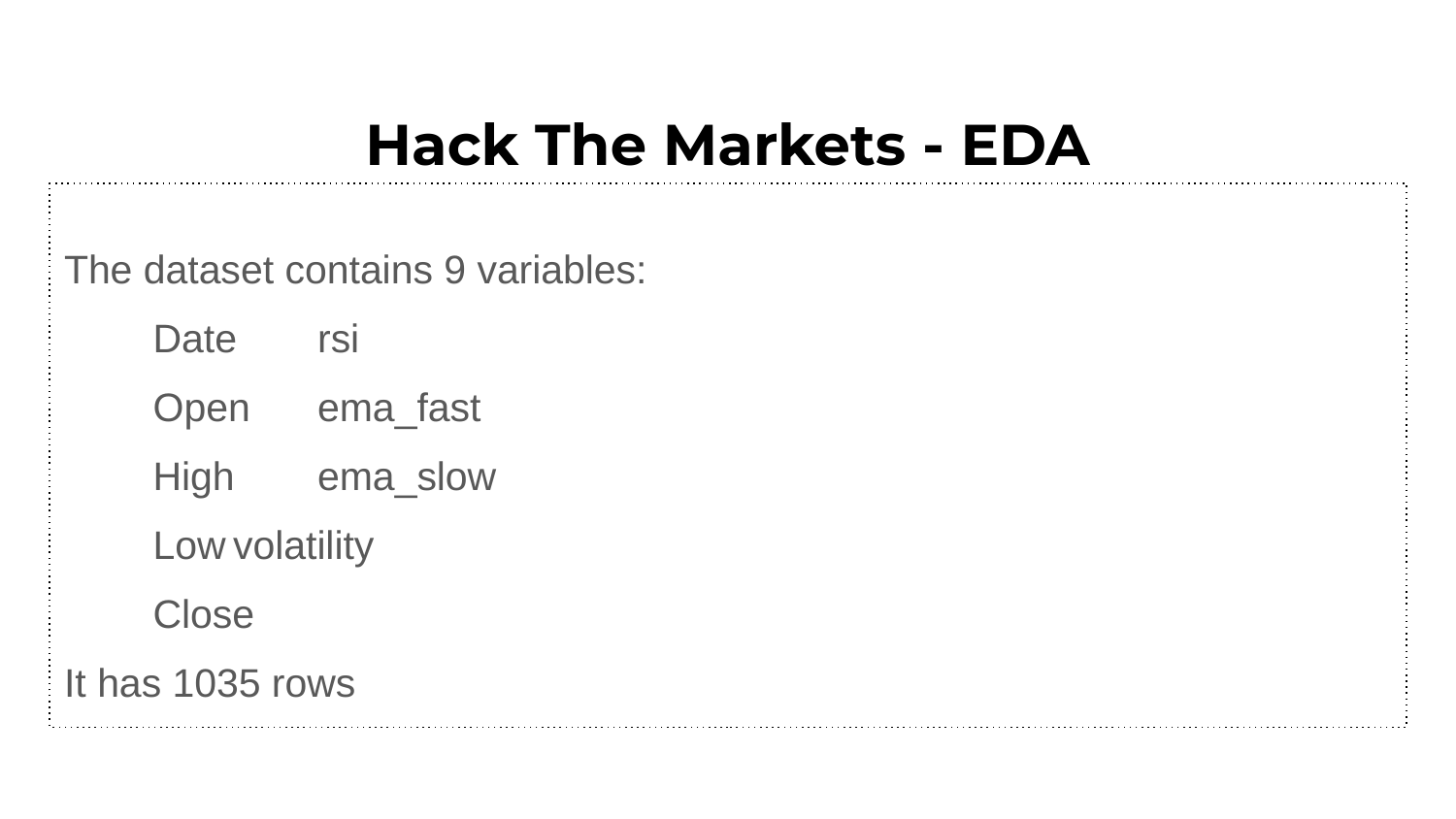

# Hack The Markets - EDA

The dataset contains 9 variables:
Date			rsi
Open		ema_fast
High			ema_slow
Low			volatility
Close
It has 1035 rows